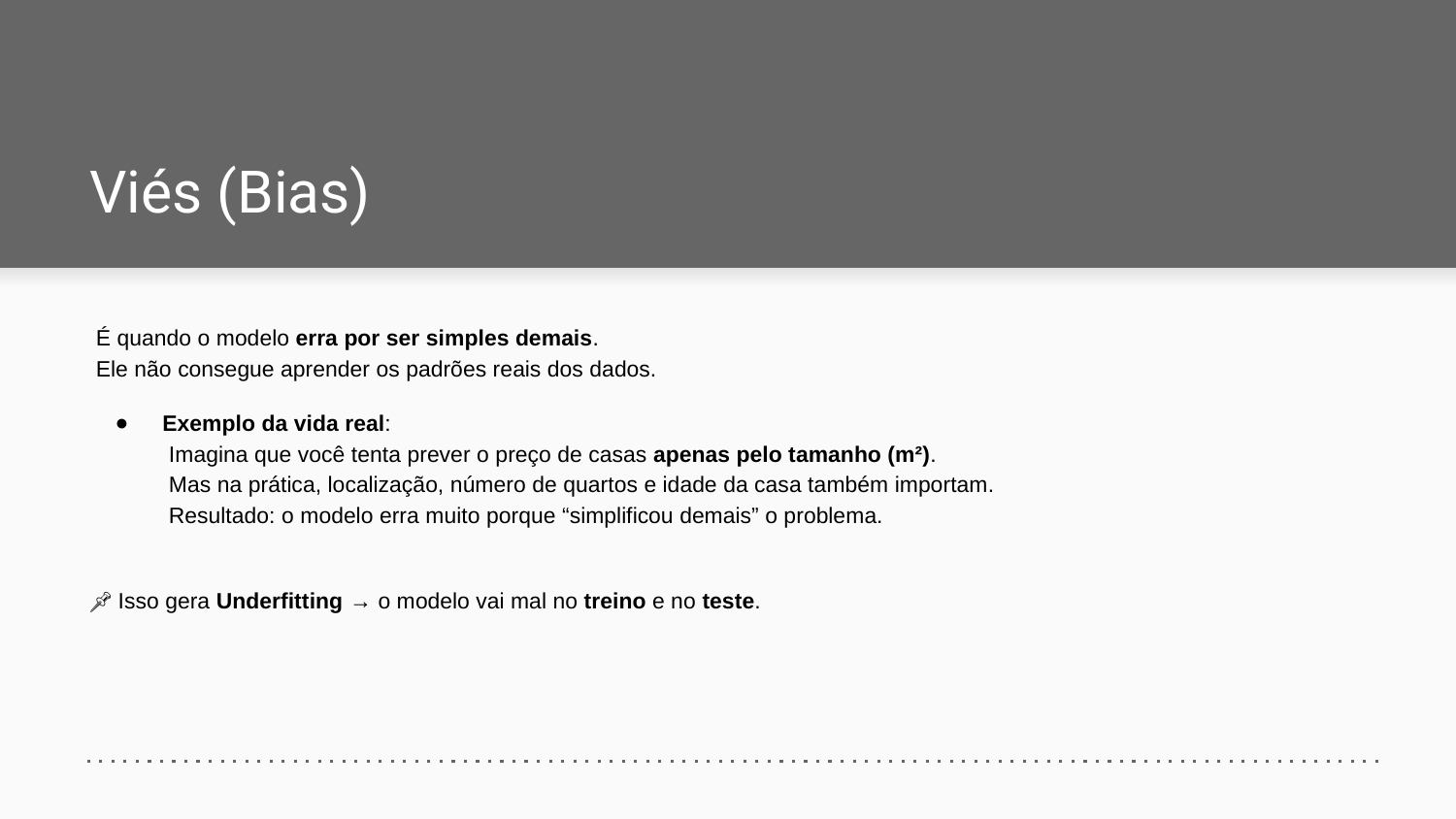

# Viés (Bias)
 É quando o modelo erra por ser simples demais.
 Ele não consegue aprender os padrões reais dos dados.
Exemplo da vida real:
 Imagina que você tenta prever o preço de casas apenas pelo tamanho (m²).
 Mas na prática, localização, número de quartos e idade da casa também importam.
 Resultado: o modelo erra muito porque “simplificou demais” o problema.
📌 Isso gera Underfitting → o modelo vai mal no treino e no teste.